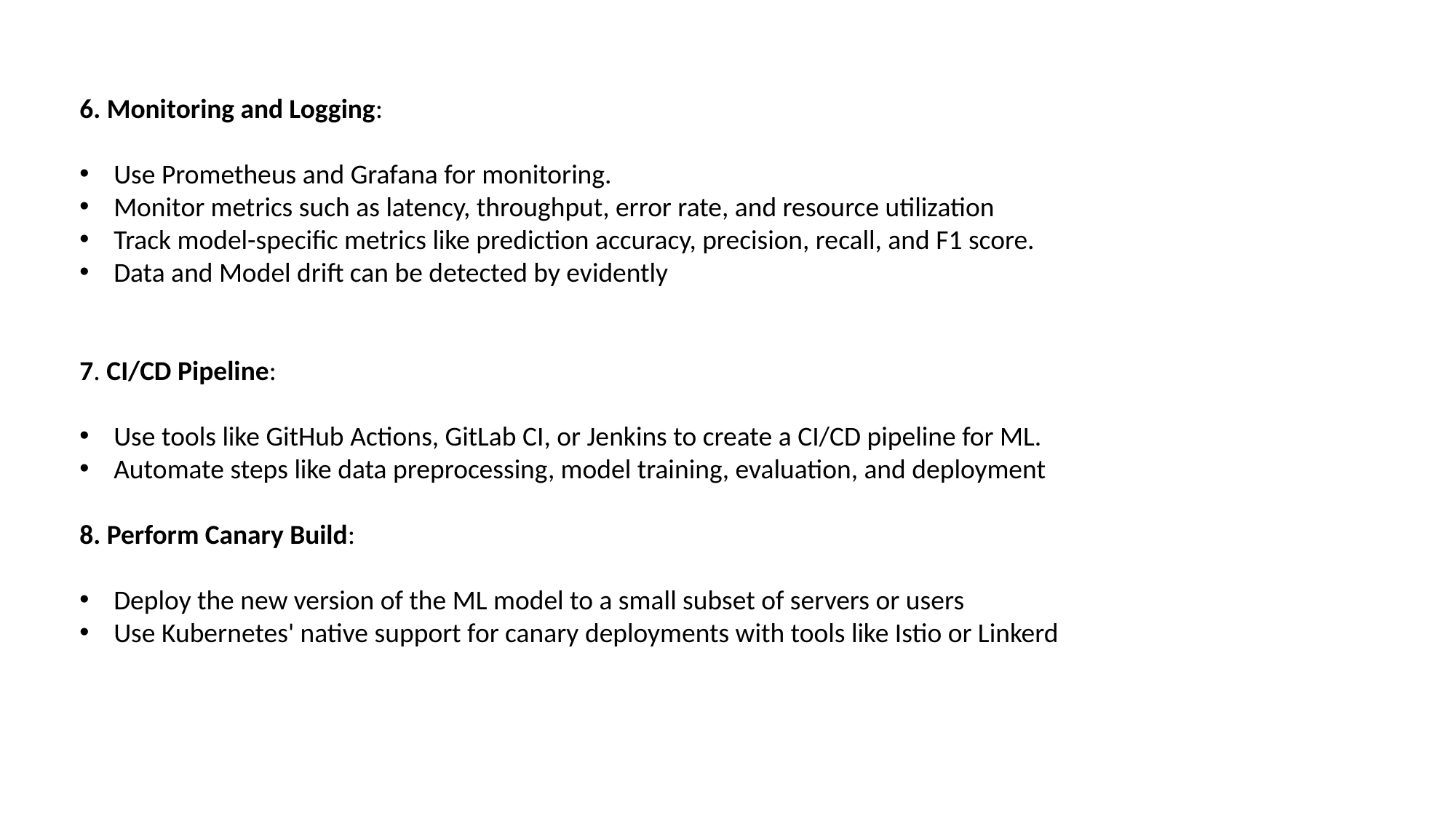

6. Monitoring and Logging:

Use Prometheus and Grafana for monitoring.
Monitor metrics such as latency, throughput, error rate, and resource utilization
Track model-specific metrics like prediction accuracy, precision, recall, and F1 score.
Data and Model drift can be detected by evidently

7. CI/CD Pipeline:

Use tools like GitHub Actions, GitLab CI, or Jenkins to create a CI/CD pipeline for ML.
Automate steps like data preprocessing, model training, evaluation, and deployment

8. Perform Canary Build:

Deploy the new version of the ML model to a small subset of servers or users
Use Kubernetes' native support for canary deployments with tools like Istio or Linkerd